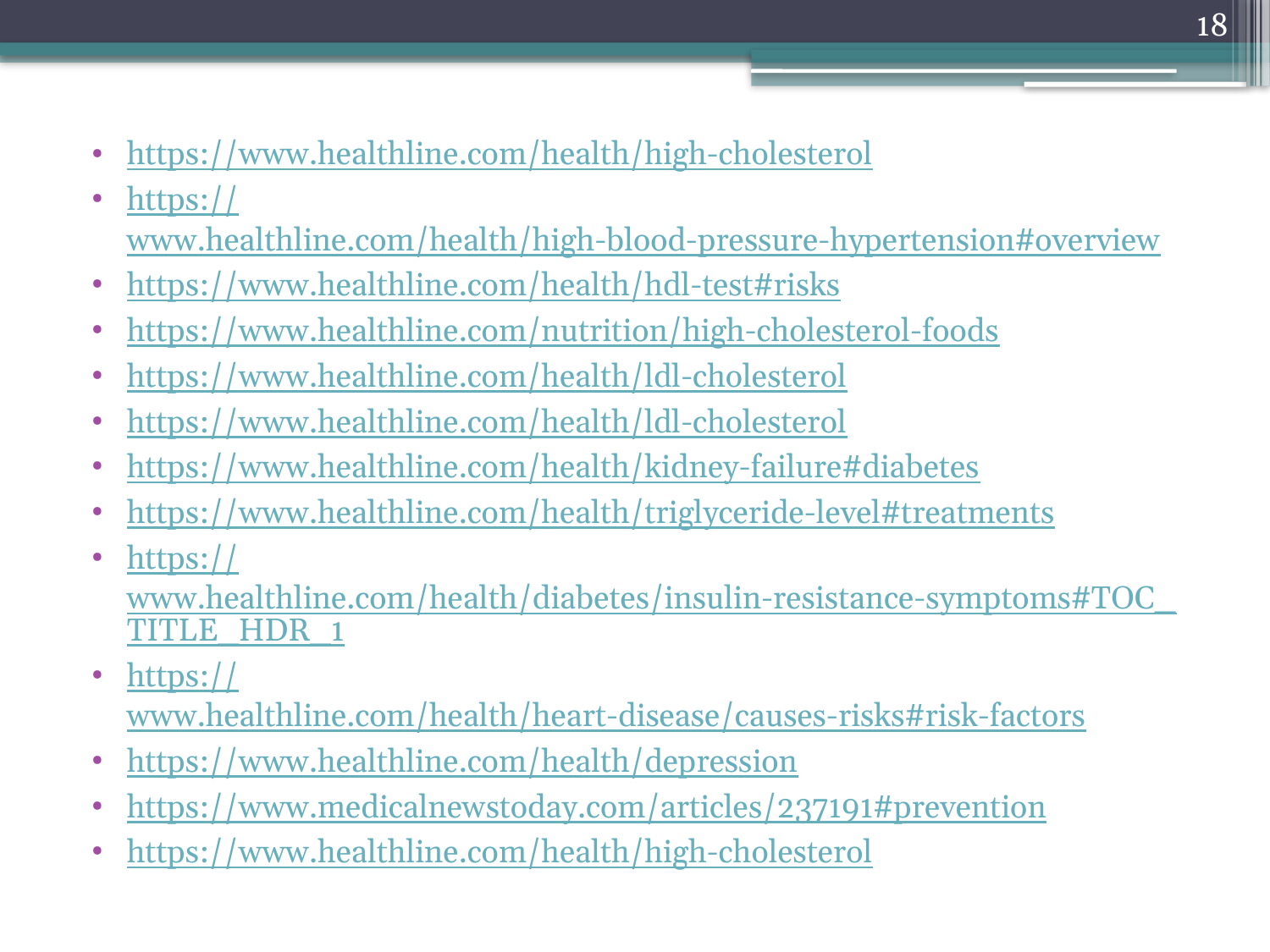

18
https://www.healthline.com/health/high-cholesterol
https://www.healthline.com/health/high-blood-pressure-hypertension#overview
https://www.healthline.com/health/hdl-test#risks
https://www.healthline.com/nutrition/high-cholesterol-foods
https://www.healthline.com/health/ldl-cholesterol
https://www.healthline.com/health/ldl-cholesterol
https://www.healthline.com/health/kidney-failure#diabetes
https://www.healthline.com/health/triglyceride-level#treatments
https://www.healthline.com/health/diabetes/insulin-resistance-symptoms#TOC_TITLE_HDR_1
https://www.healthline.com/health/heart-disease/causes-risks#risk-factors
https://www.healthline.com/health/depression
https://www.medicalnewstoday.com/articles/237191#prevention
https://www.healthline.com/health/high-cholesterol